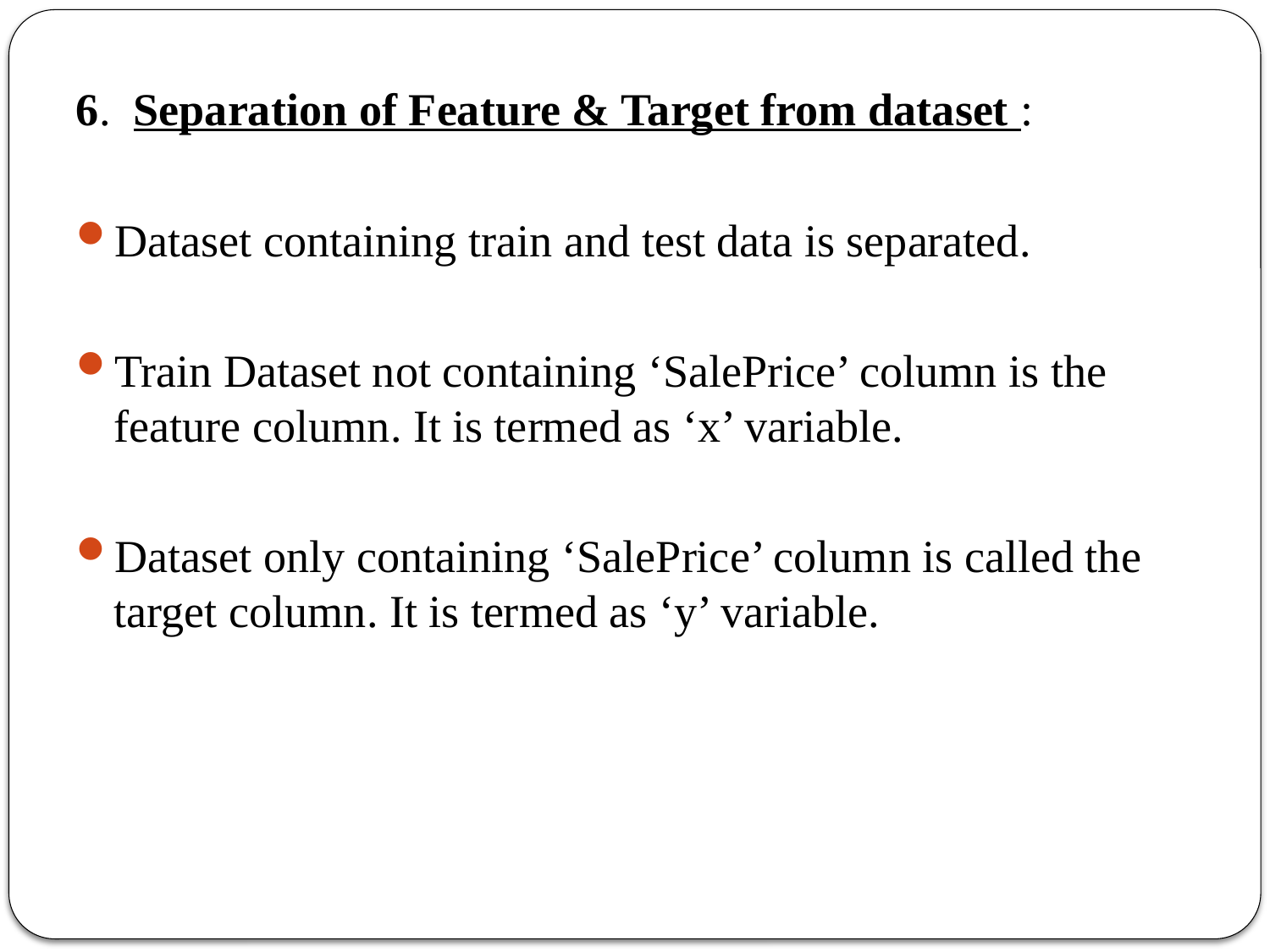

6.  Separation of Feature & Target from dataset :

Dataset containing train and test data is separated.

Train Dataset not containing ‘SalePrice’ column is the feature column. It is termed as ‘x’ variable.

Dataset only containing ‘SalePrice’ column is called the target column. It is termed as ‘y’ variable.